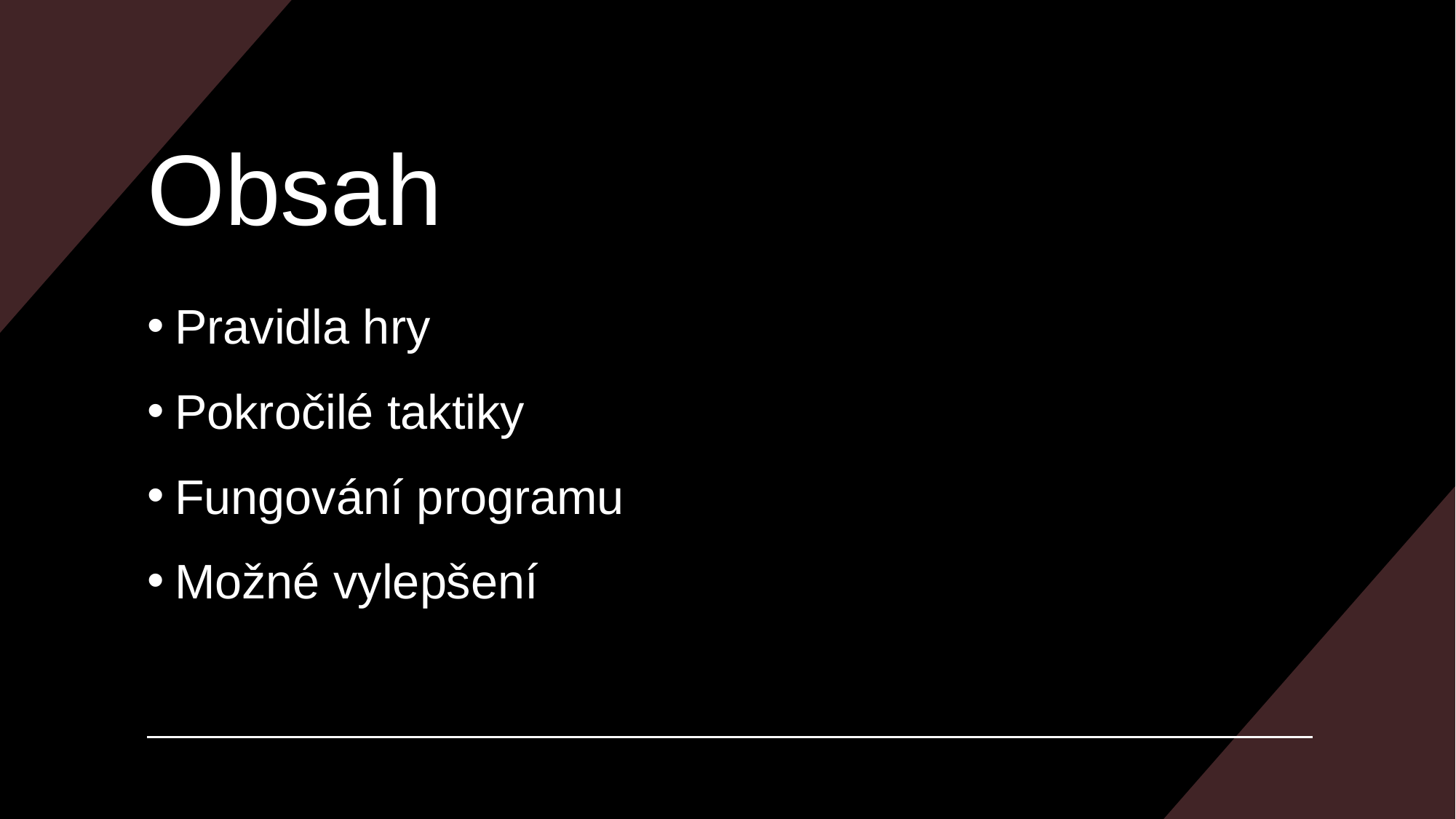

# Obsah
Pravidla hry
Pokročilé taktiky
Fungování programu
Možné vylepšení